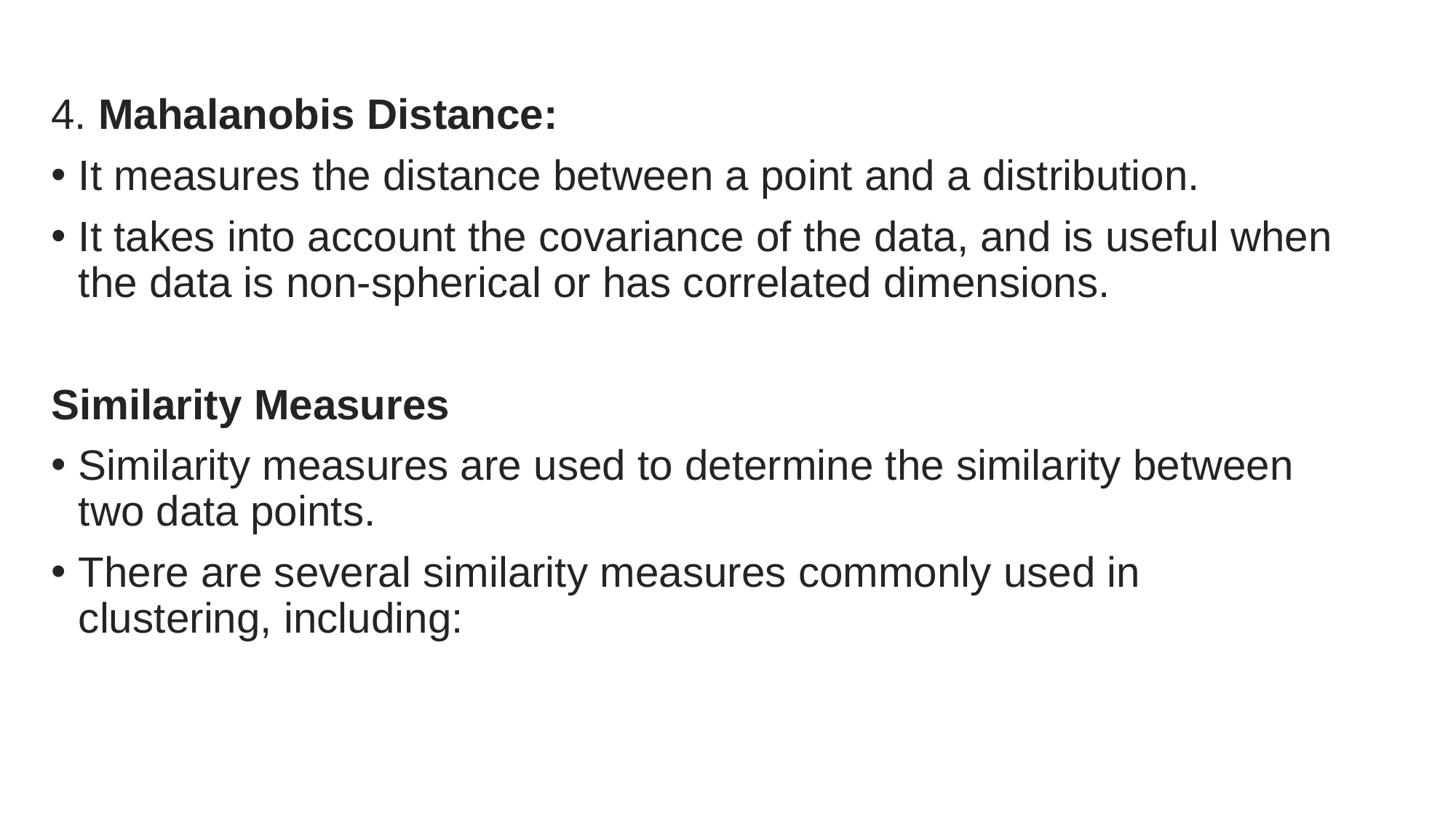

4. Mahalanobis Distance:
It measures the distance between a point and a distribution.
It takes into account the covariance of the data, and is useful when the data is non-spherical or has correlated dimensions.

Similarity Measures
Similarity measures are used to determine the similarity between two data points.
There are several similarity measures commonly used in clustering, including: